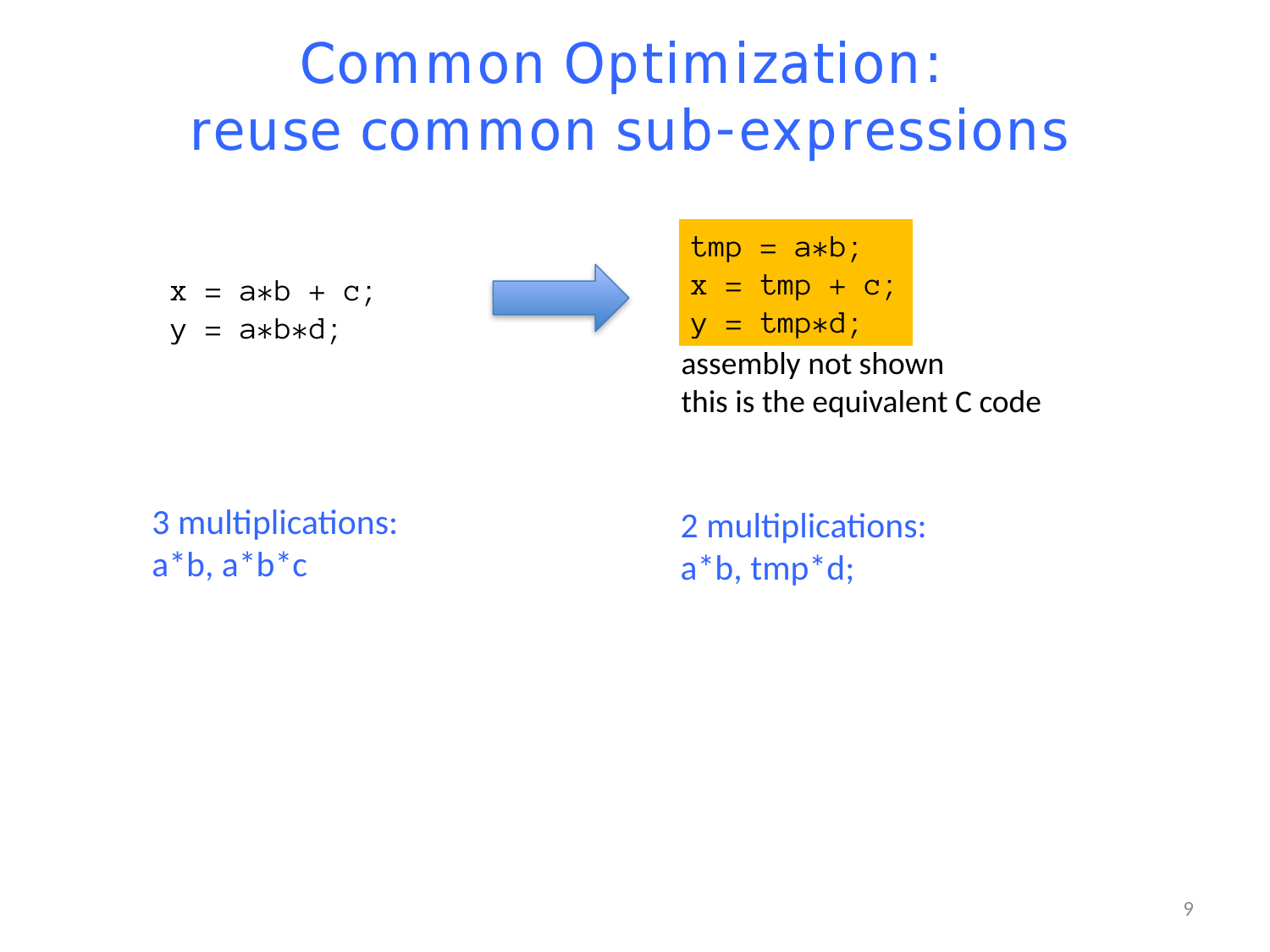

# Common Optimization: reuse common sub-expressions
tmp = a*b;
x = tmp + c;
y = tmp*d;

assembly not shown
this is the equivalent C code
2 multiplications:
a*b, tmp*d;
x = a*b + c;
y = a*b*d;
3 multiplications:
a*b, a*b*c

9